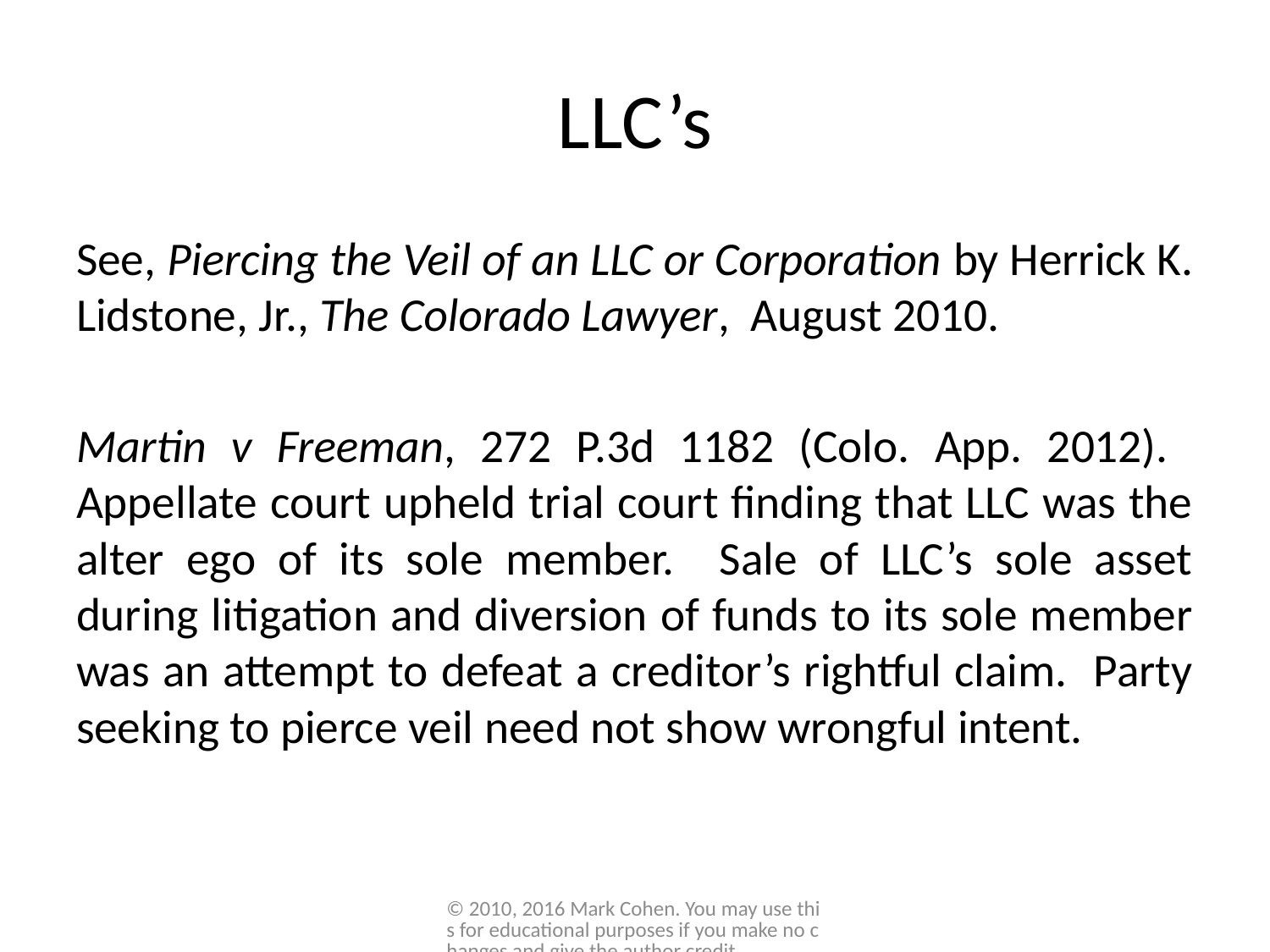

# LLC’s
See, Piercing the Veil of an LLC or Corporation by Herrick K. Lidstone, Jr., The Colorado Lawyer,  August 2010.

Martin v Freeman, 272 P.3d 1182 (Colo. App. 2012).  Appellate court upheld trial court finding that LLC was the alter ego of its sole member.  Sale of LLC’s sole asset during litigation and diversion of funds to its sole member was an attempt to defeat a creditor’s rightful claim.  Party seeking to pierce veil need not show wrongful intent.

© 2010, 2016 Mark Cohen. You may use this for educational purposes if you make no changes and give the author credit.